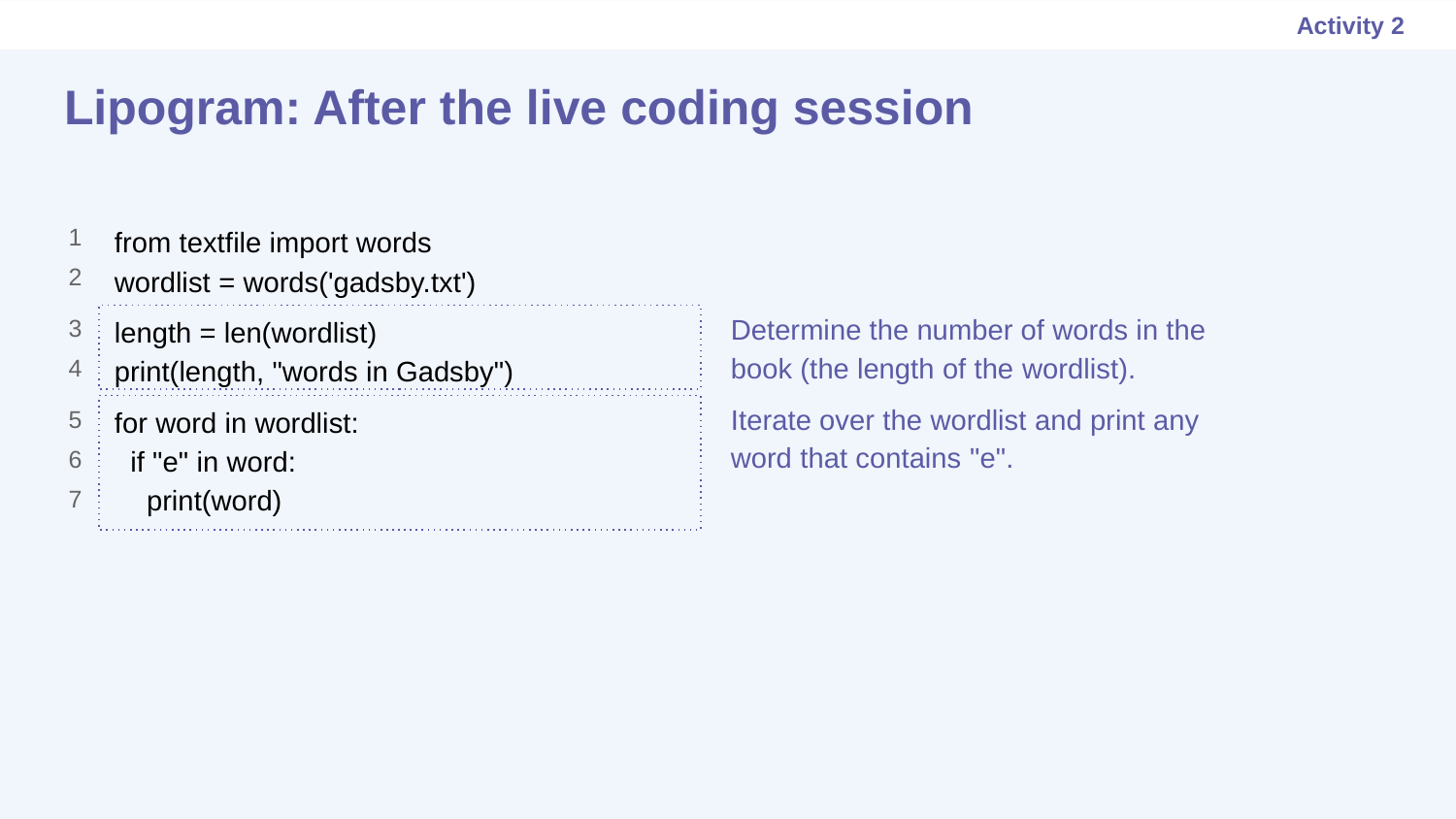

Activity 2
Lipogram: After the live coding session
from textfile import words
wordlist = words('gadsby.txt')
length = len(wordlist)
print(length, "words in Gadsby")
for word in wordlist:
  if "e" in word:
    print(word)

1
2
3
4
5
6
7

Determine the number of words in the book (the length of the wordlist).

Iterate over the wordlist and print any word that contains "e".